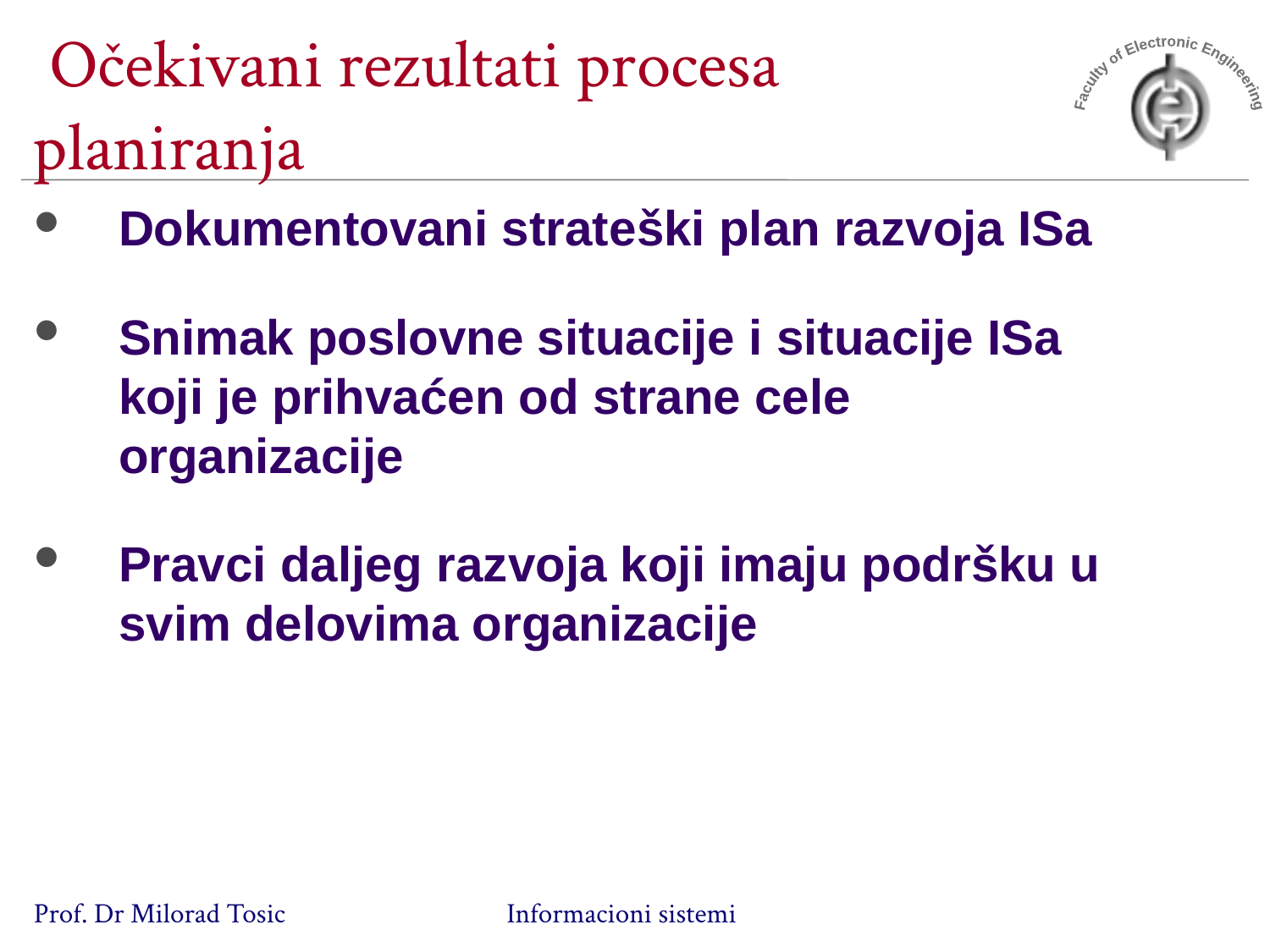

# Očekivani rezultati procesa planiranja
Dokumentovani strateški plan razvoja ISa
Snimak poslovne situacije i situacije ISa koji je prihvaćen od strane cele organizacije
Pravci daljeg razvoja koji imaju podršku u svim delovima organizacije
Prof. Dr Milorad Tosic                                   Informacioni sistemi